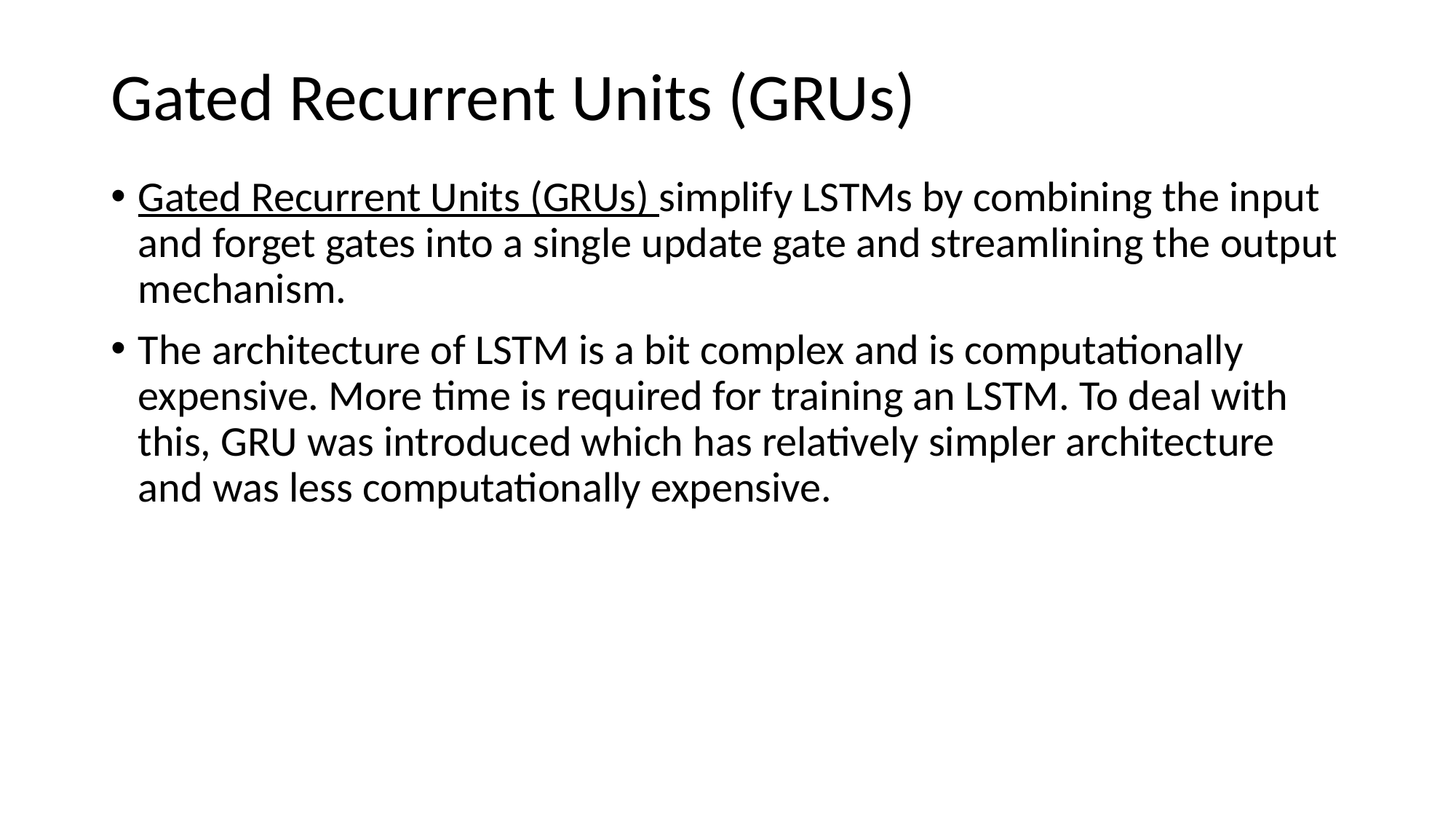

# Gated Recurrent Units (GRUs)
Gated Recurrent Units (GRUs) simplify LSTMs by combining the input and forget gates into a single update gate and streamlining the output mechanism.
The architecture of LSTM is a bit complex and is computationally expensive. More time is required for training an LSTM. To deal with this, GRU was introduced which has relatively simpler architecture and was less computationally expensive.